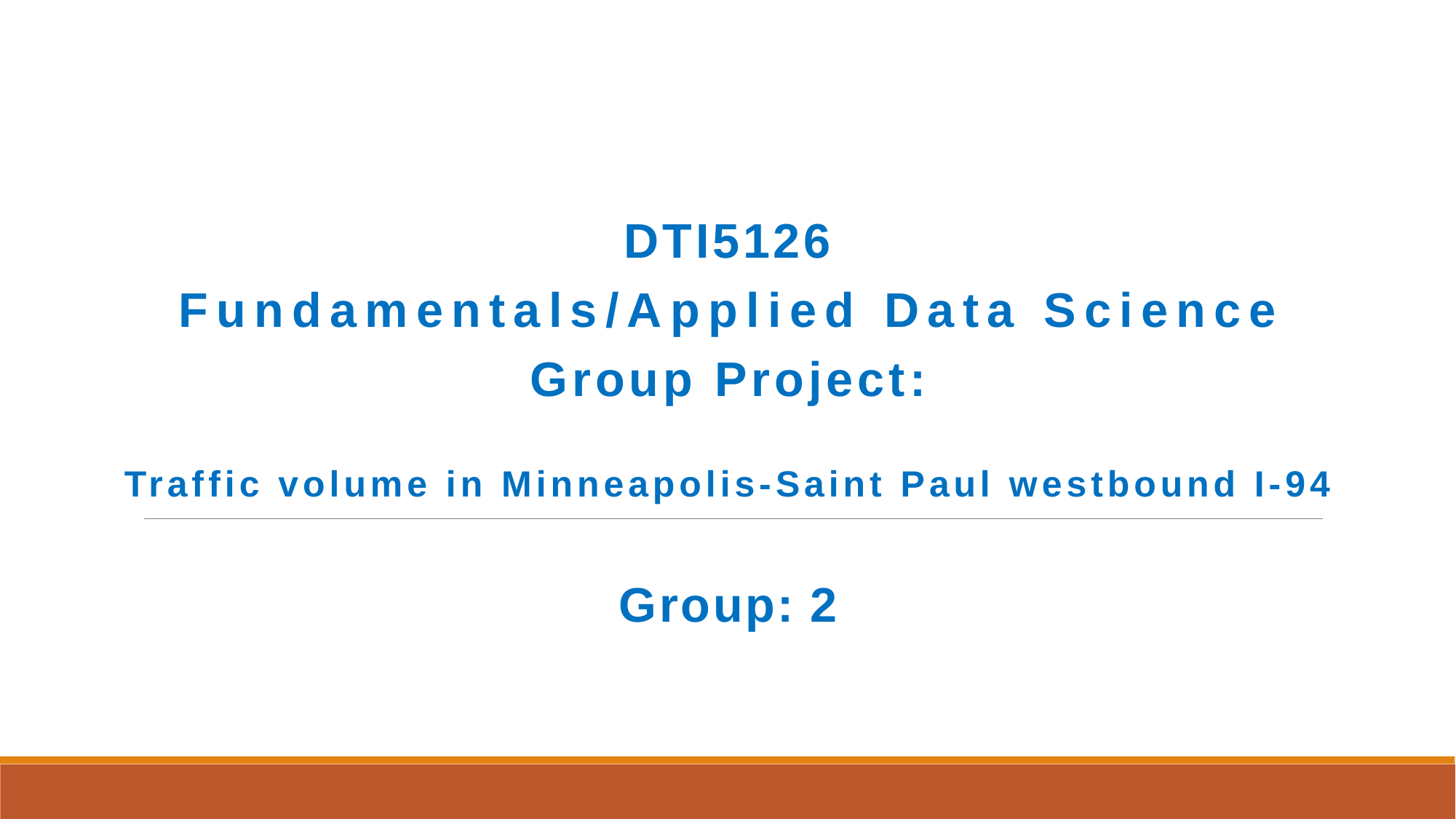

DTI5126
Fundamentals/Applied Data Science
Group Project:
Traffic volume in Minneapolis-Saint Paul westbound I-94
Group: 2